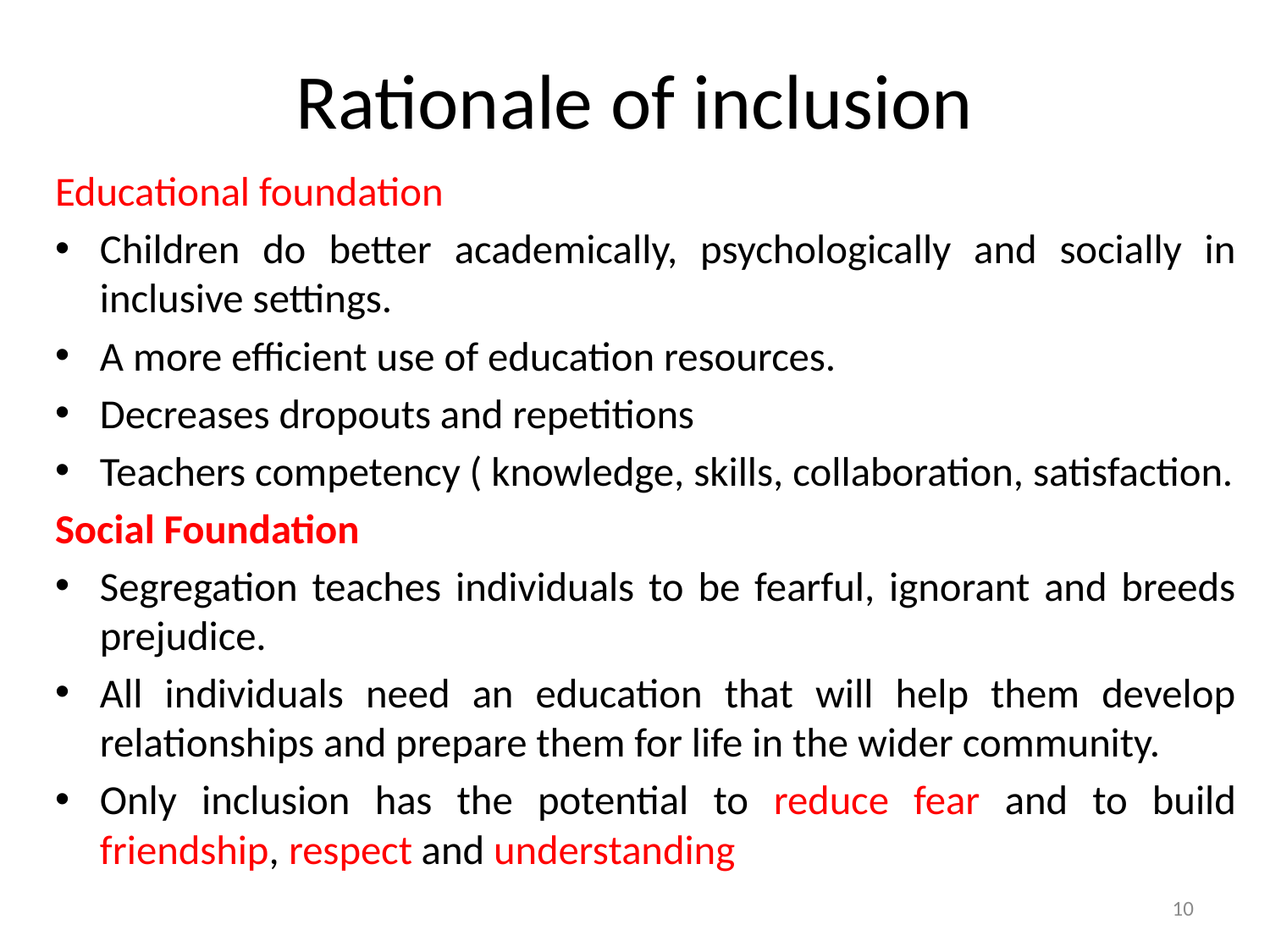

# Rationale of inclusion
Educational foundation
Children do better academically, psychologically and socially in inclusive settings.
A more efficient use of education resources.
Decreases dropouts and repetitions
Teachers competency ( knowledge, skills, collaboration, satisfaction.
Social Foundation
Segregation teaches individuals to be fearful, ignorant and breeds prejudice.
All individuals need an education that will help them develop relationships and prepare them for life in the wider community.
Only inclusion has the potential to reduce fear and to build friendship, respect and understanding
10